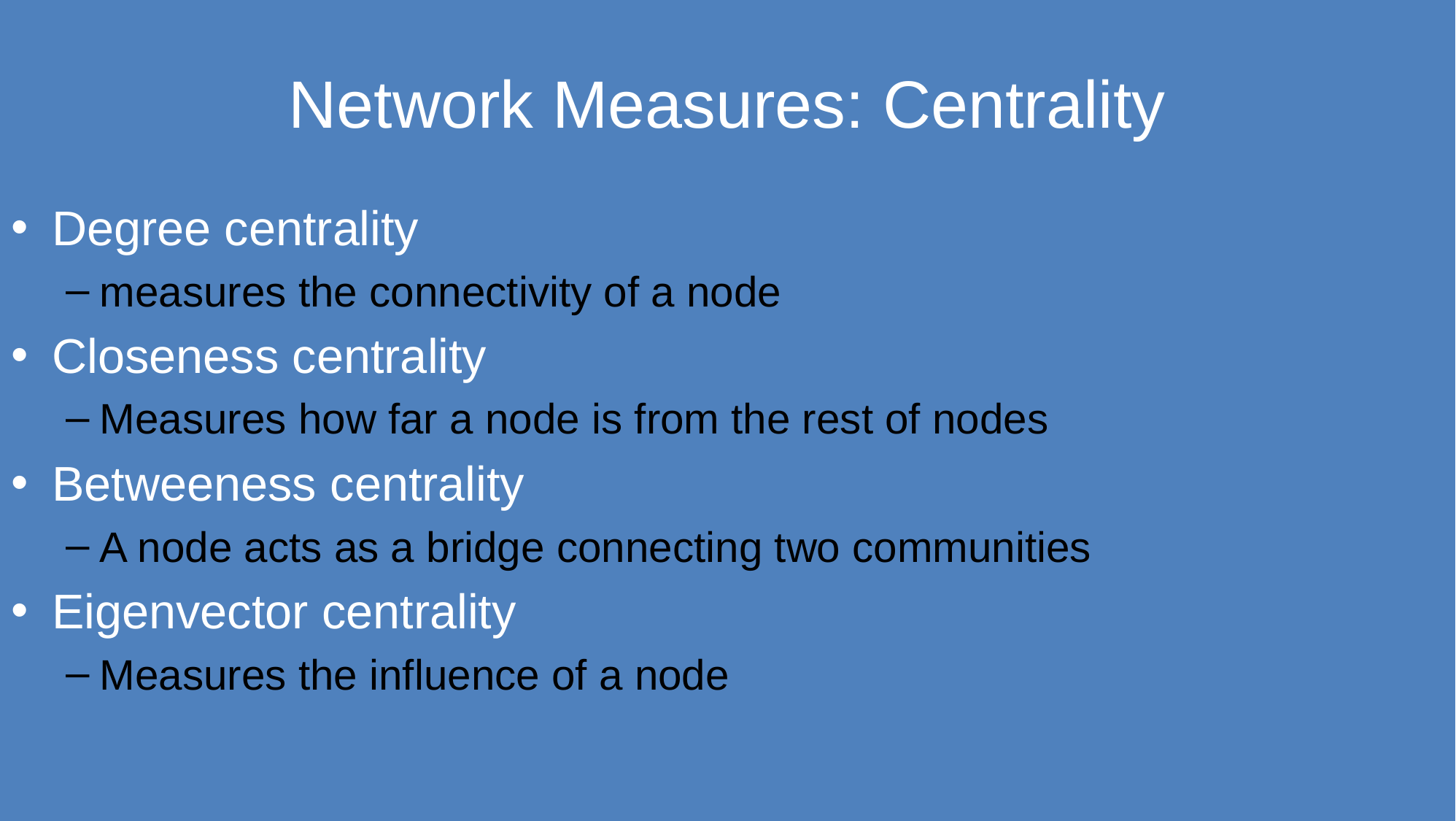

# Network Measures: Centrality
Degree centrality
measures the connectivity of a node
Closeness centrality
Measures how far a node is from the rest of nodes
Betweeness centrality
A node acts as a bridge connecting two communities
Eigenvector centrality
Measures the influence of a node